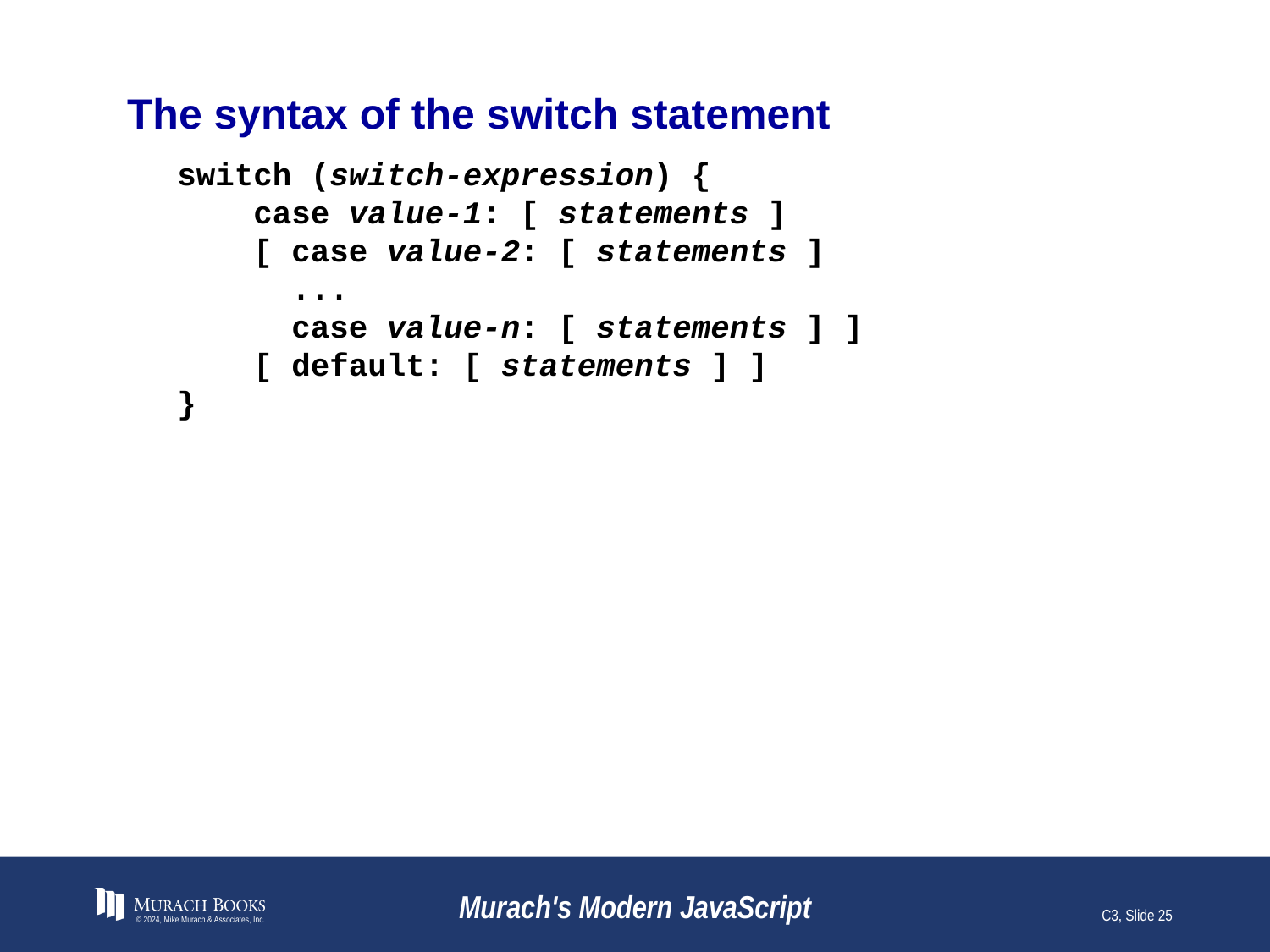

# The syntax of the switch statement
switch (switch-expression) {
    case value-1: [ statements ]
    [ case value-2: [ statements ]
      ...
      case value-n: [ statements ] ]
    [ default: [ statements ] ]
}

© 2024, Mike Murach & Associates, Inc.
Murach's Modern JavaScript

C3, Slide 25